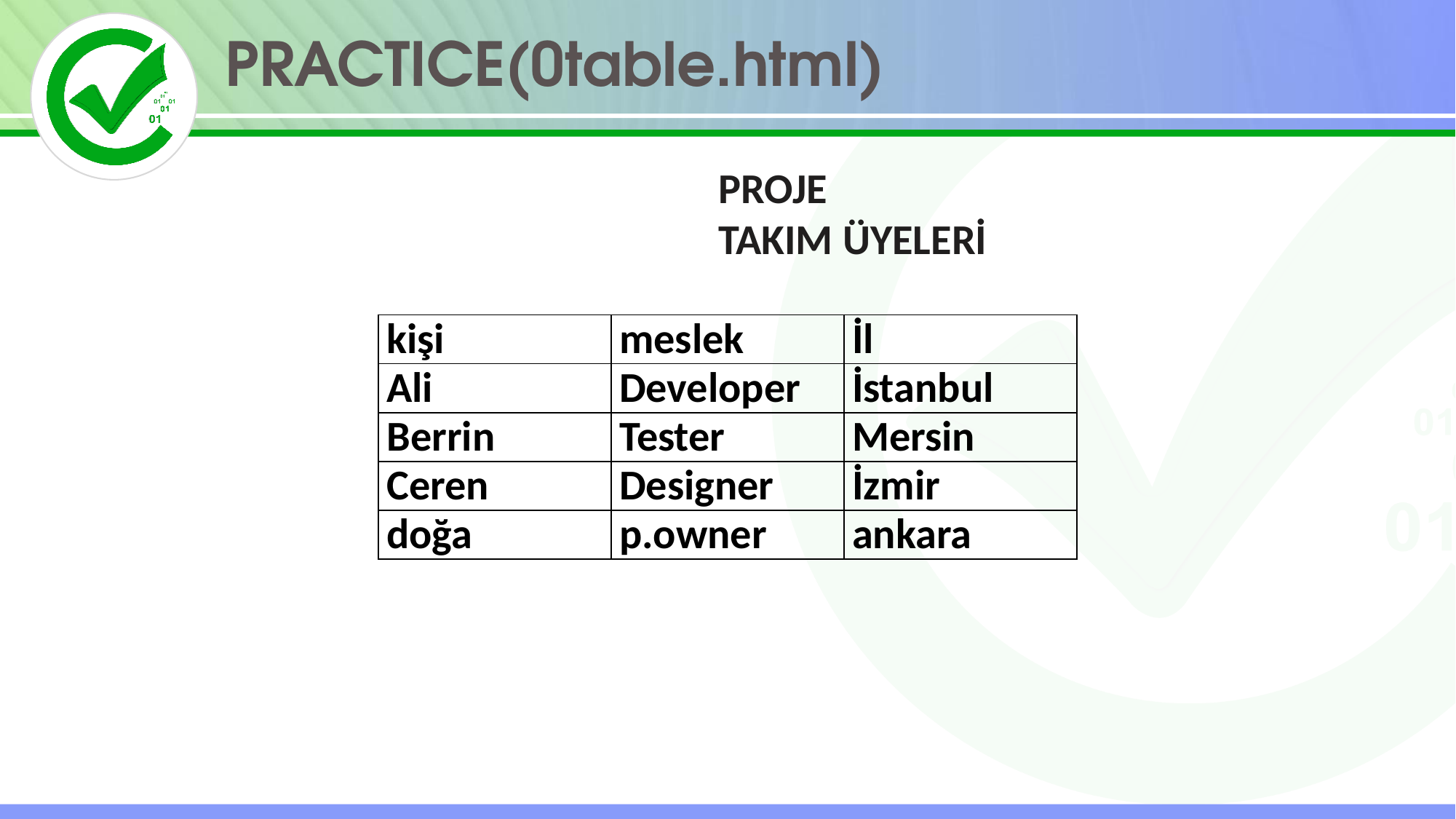

PRACTICE(0table.html)

PROJE
TAKIM ÜYELERİ

| kişi | meslek | İl |
| --- | --- | --- |
| Ali | Developer | İstanbul |
| Berrin | Tester | Mersin |
| Ceren | Designer | İzmir |
| doğa | p.owner | ankara |